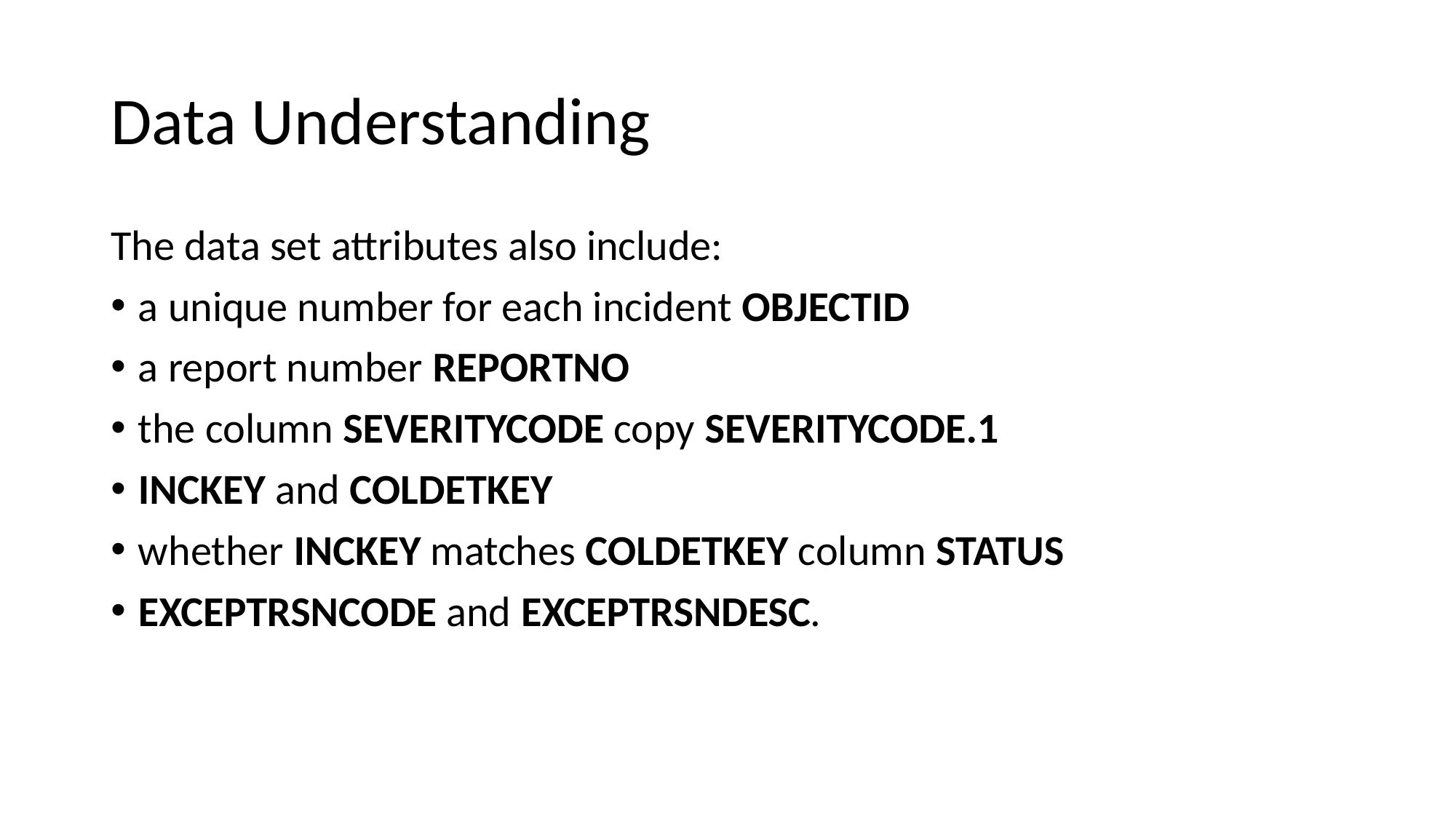

# Data Understanding
The data set attributes also include:
a unique number for each incident OBJECTID
a report number REPORTNO
the column SEVERITYCODE copy SEVERITYCODE.1
INCKEY and COLDETKEY
whether INCKEY matches COLDETKEY column STATUS
EXCEPTRSNCODE and EXCEPTRSNDESC.